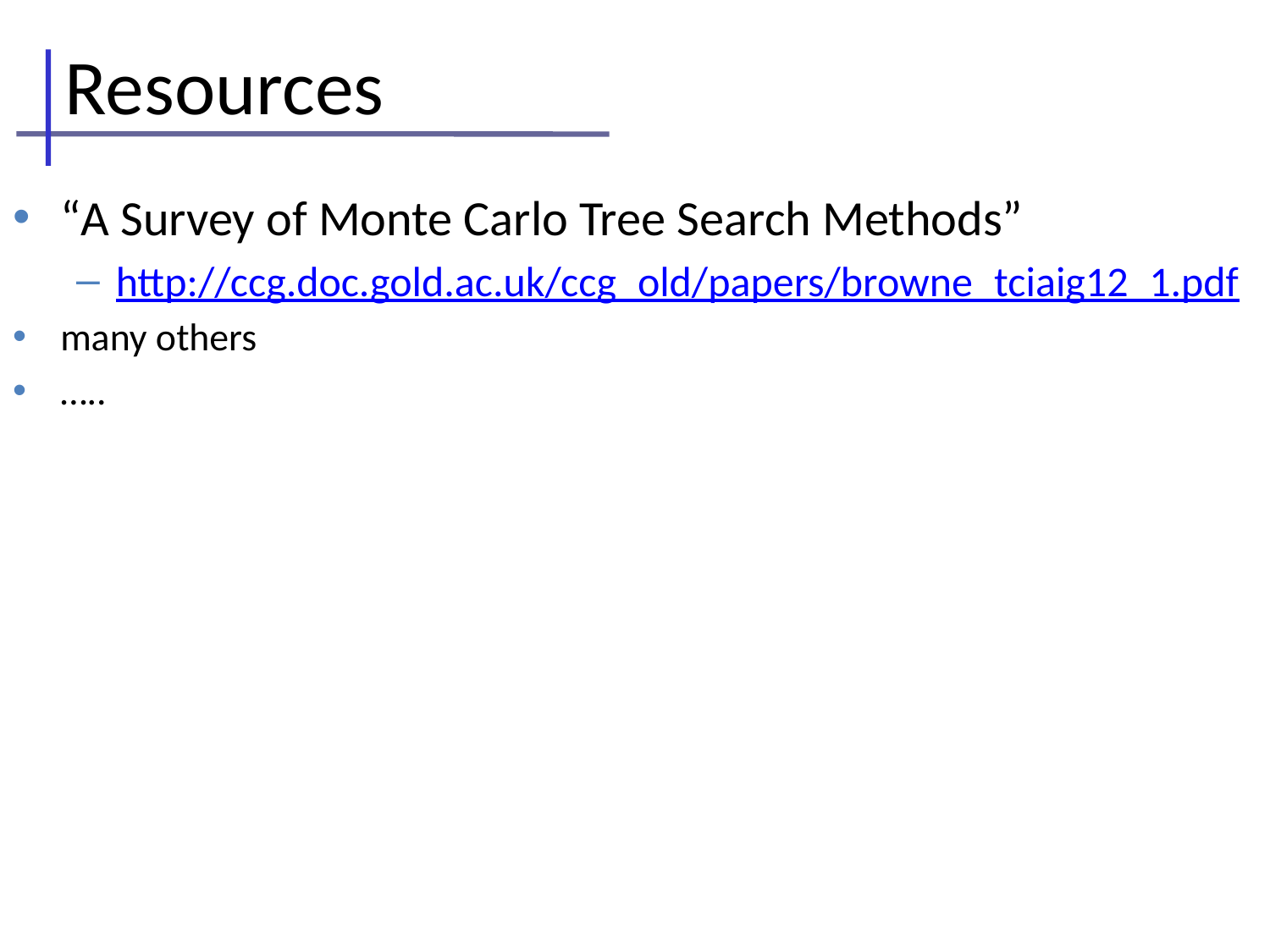

# Resources
“A Survey of Monte Carlo Tree Search Methods”
http://ccg.doc.gold.ac.uk/ccg_old/papers/browne_tciaig12_1.pdf
many others
…..